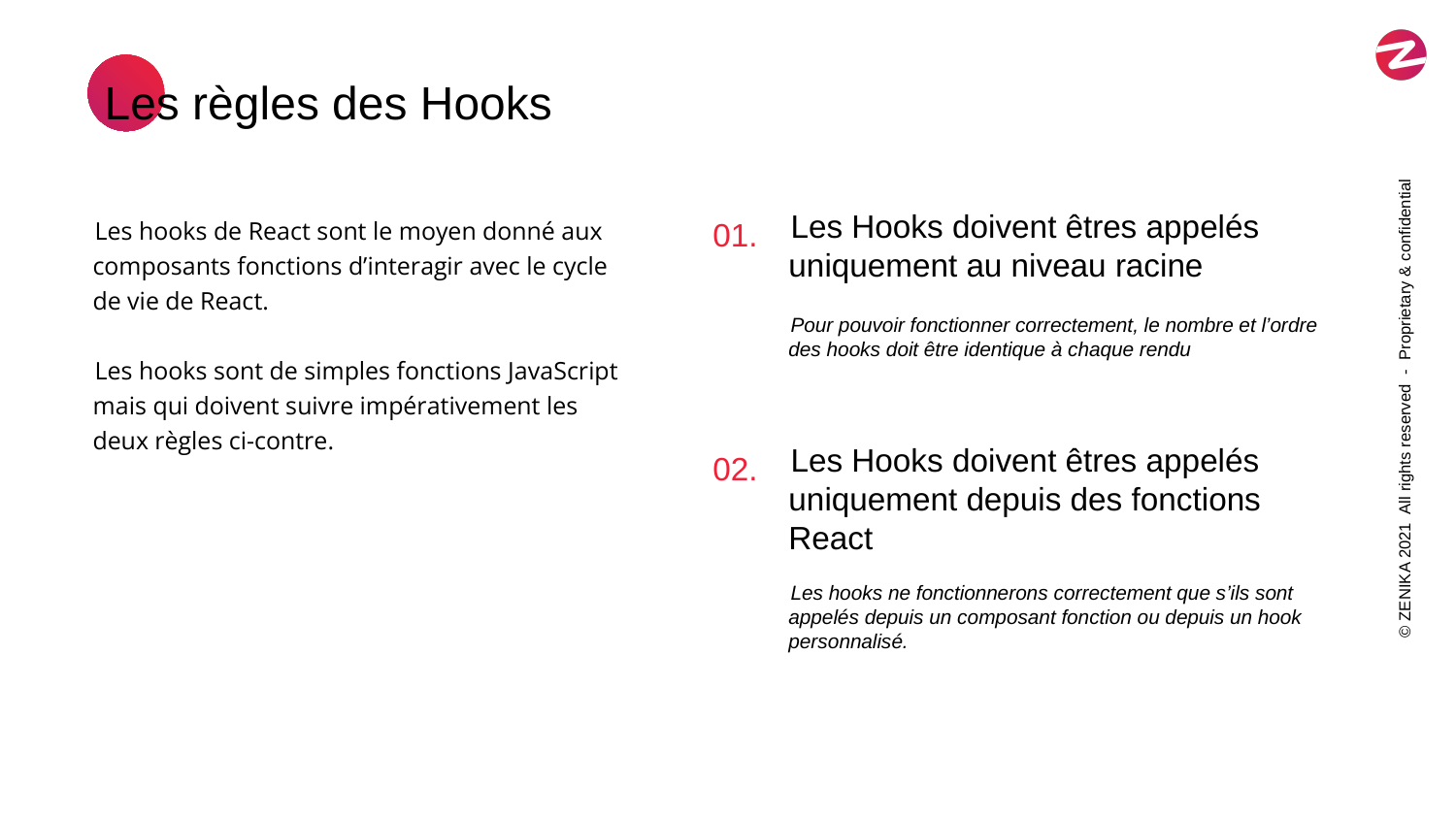

Les règles des Hooks

01.
Les Hooks doivent êtres appelés uniquement au niveau racine

Pour pouvoir fonctionner correctement, le nombre et l’ordre des hooks doit être identique à chaque rendu
Les hooks de React sont le moyen donné aux composants fonctions d’interagir avec le cycle de vie de React.

Les hooks sont de simples fonctions JavaScript mais qui doivent suivre impérativement les deux règles ci-contre.
02.
Les Hooks doivent êtres appelés uniquement depuis des fonctions React

Les hooks ne fonctionnerons correctement que s’ils sont appelés depuis un composant fonction ou depuis un hook personnalisé.
15